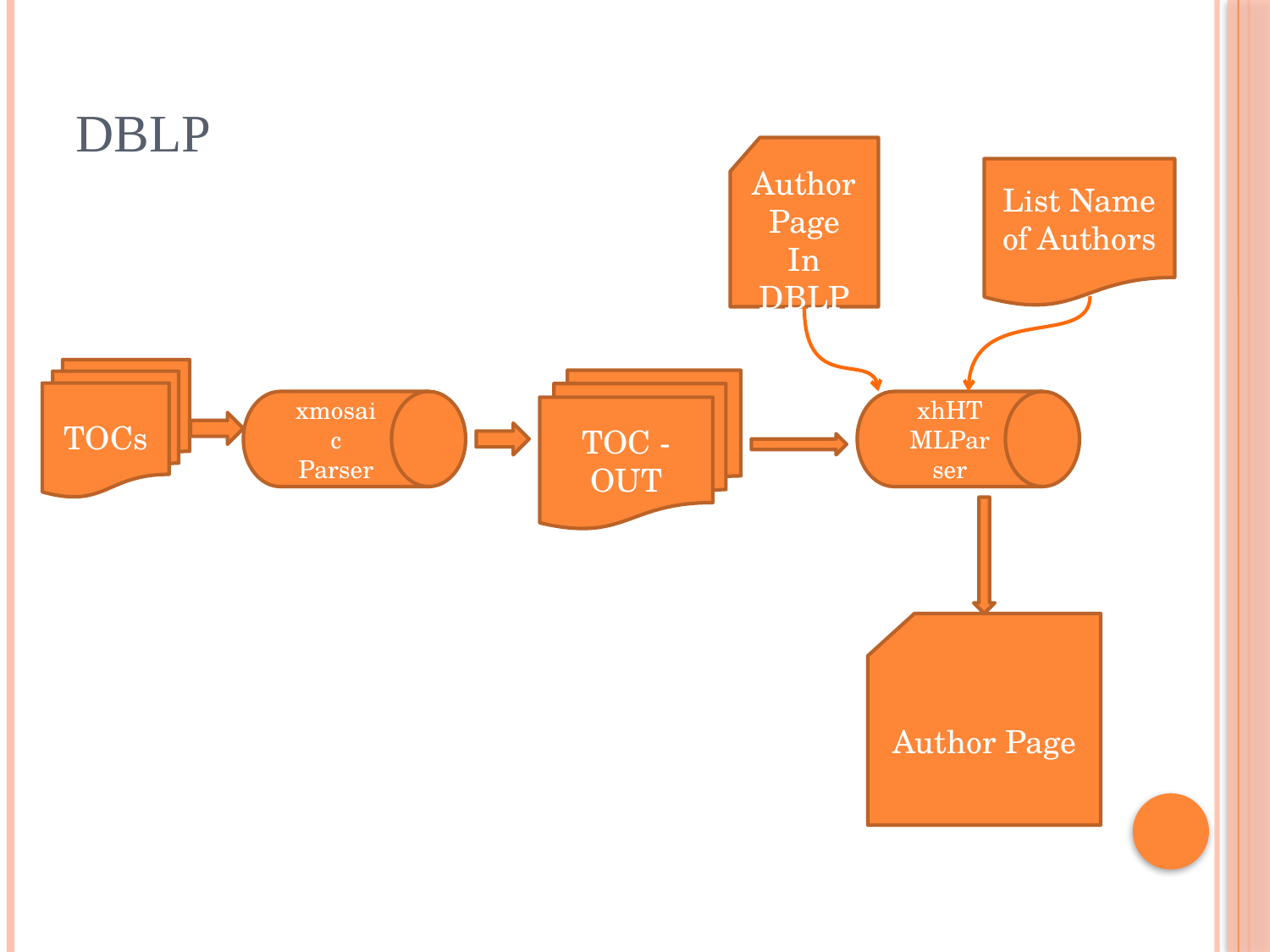

# DBLP
Author Page
In DBLP
List Name of Authors
TOCs
TOC - OUT
xmosaic Parser
xhHTMLParser

Author Page
8